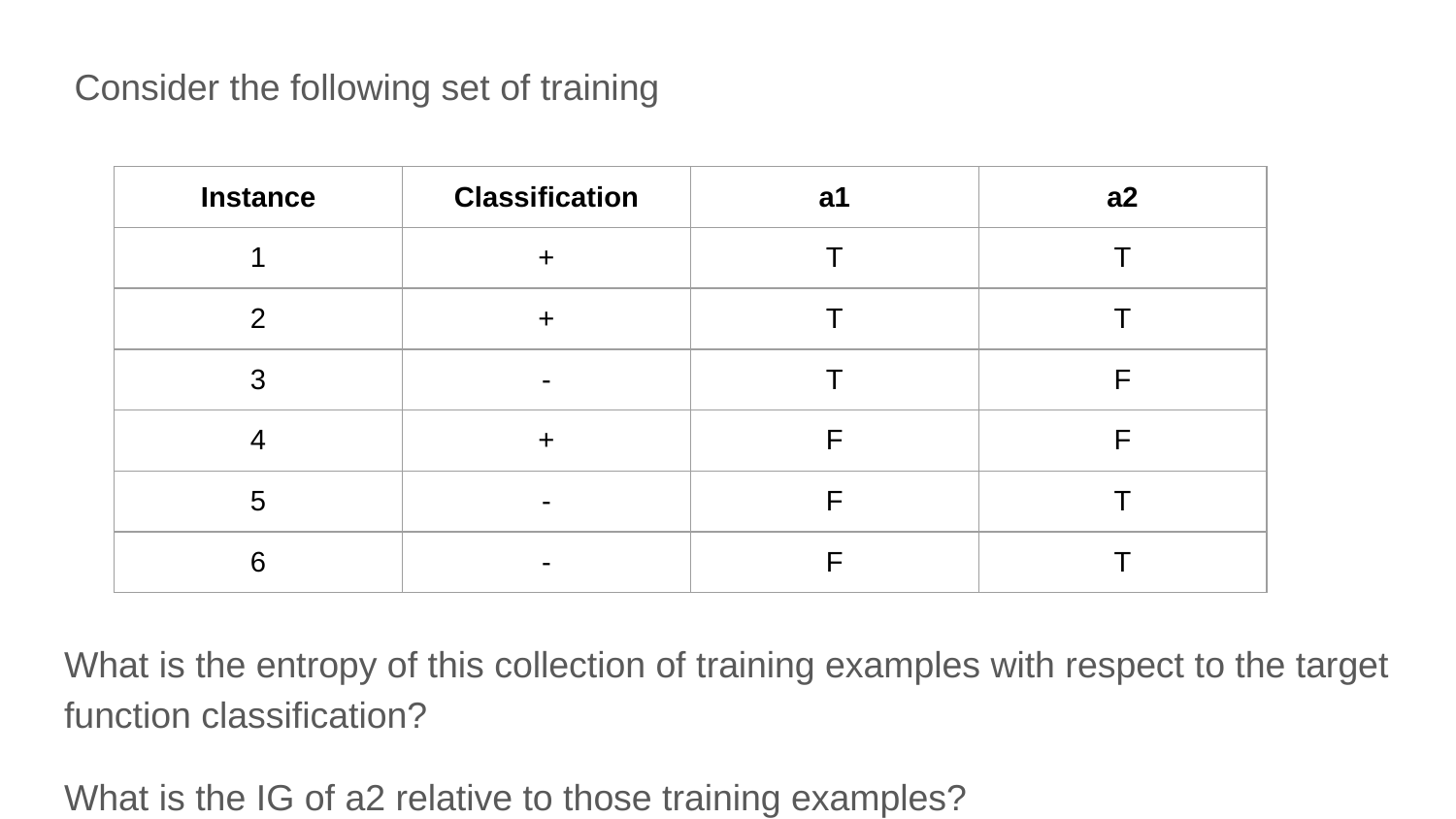

Consider the following set of training

What is the entropy of this collection of training examples with respect to the target function classification?
What is the IG of a2 relative to those training examples?
| Instance | Classification | a1 | a2 |
| --- | --- | --- | --- |
| 1 | + | T | T |
| 2 | + | T | T |
| 3 | - | T | F |
| 4 | + | F | F |
| 5 | - | F | T |
| 6 | - | F | T |